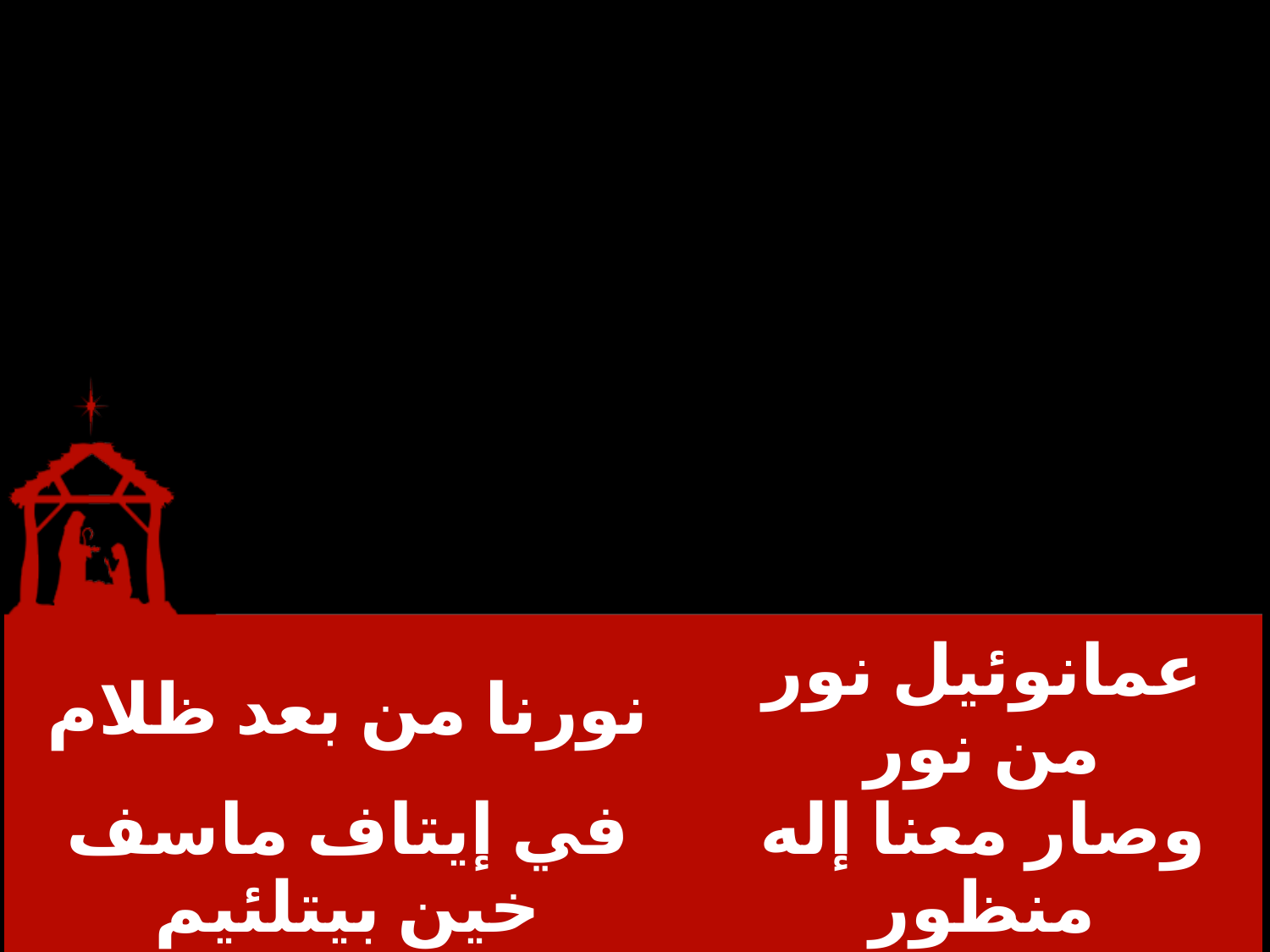

| نورنا من بعد ظلام | عمانوئيل نور من نور |
| --- | --- |
| في إيتاف ماسف خين بيتلئيم | وصار معنا إله منظور |